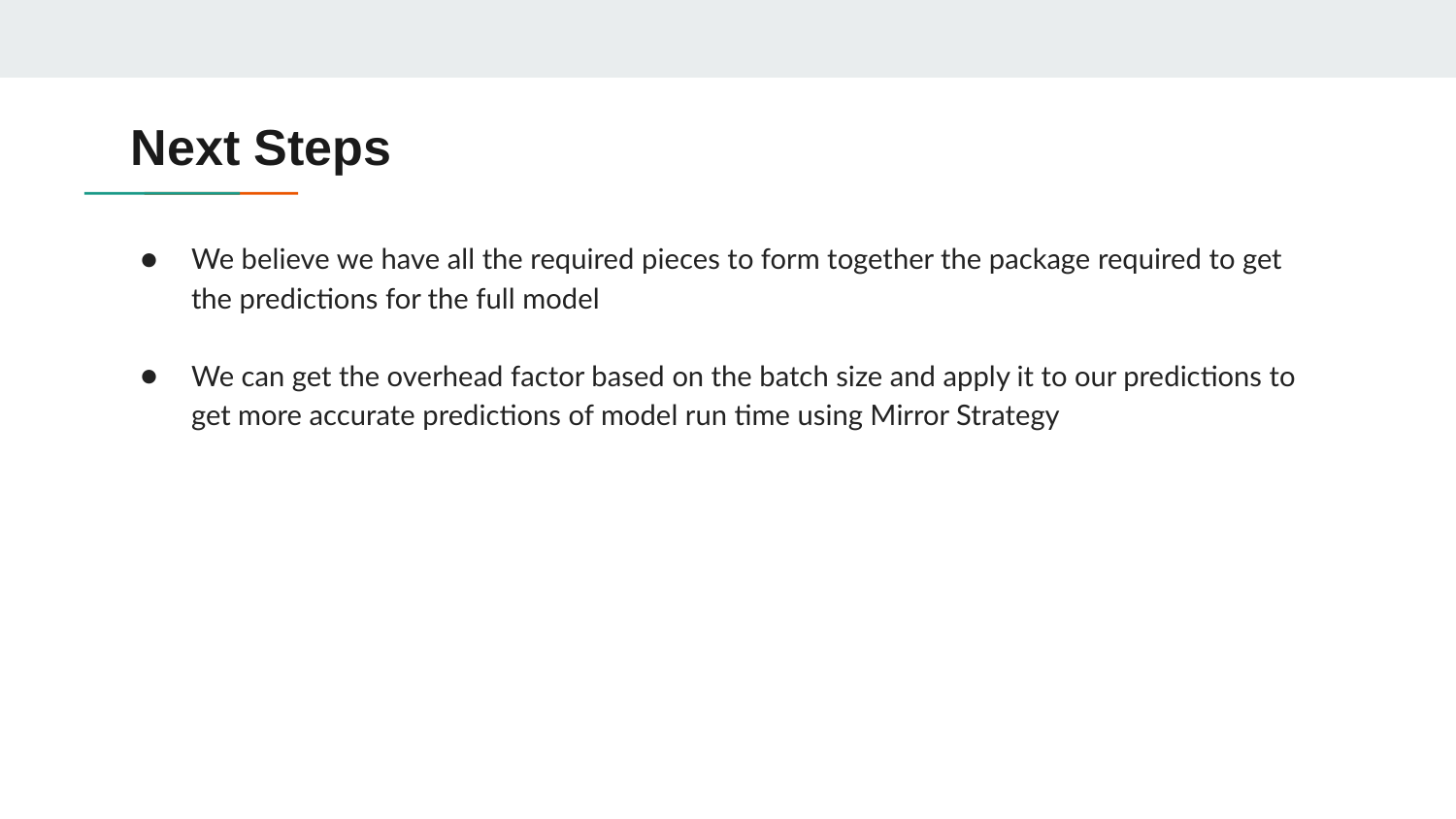

Next Steps
We believe we have all the required pieces to form together the package required to get the predictions for the full model

We can get the overhead factor based on the batch size and apply it to our predictions to get more accurate predictions of model run time using Mirror Strategy